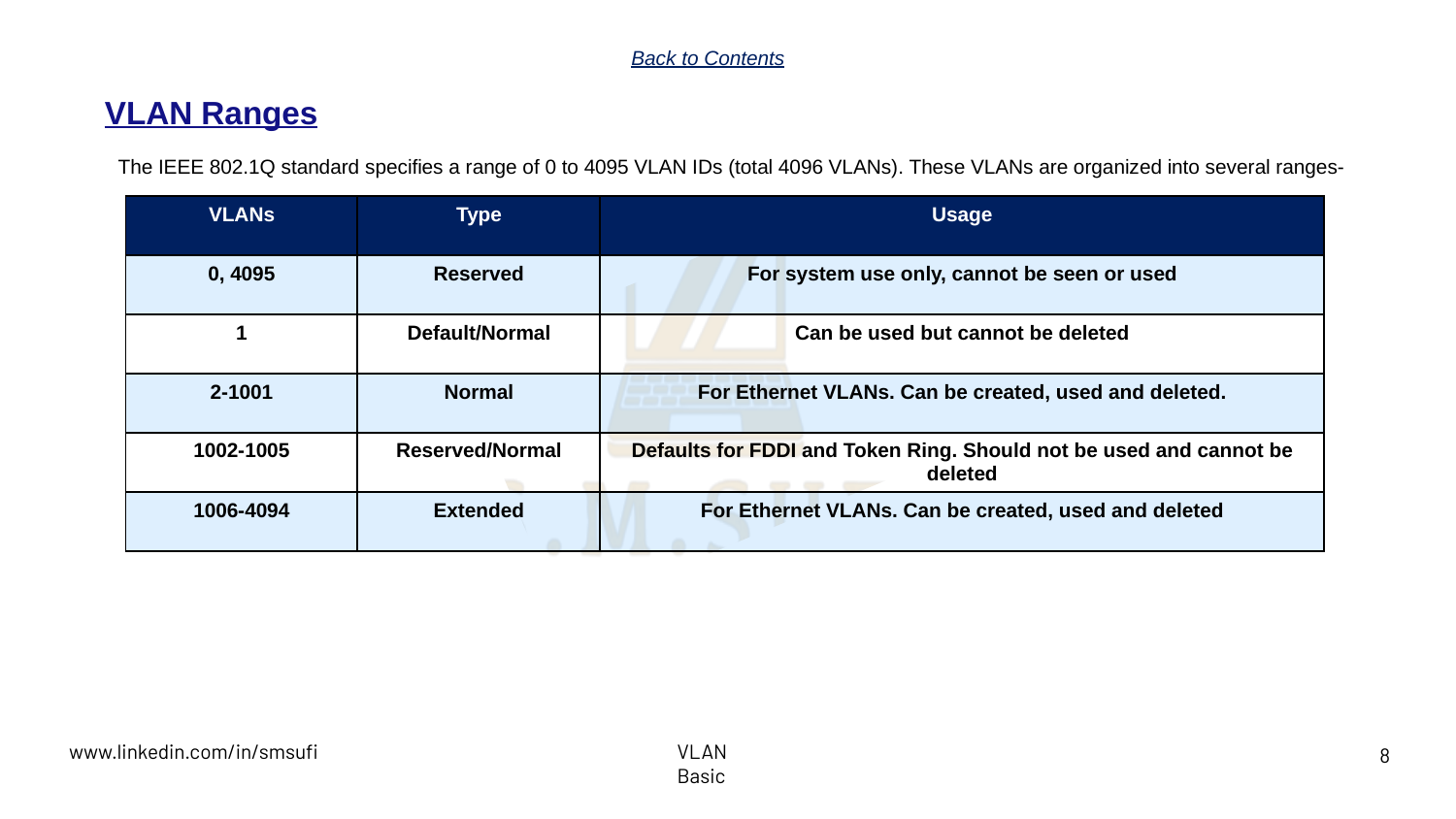

Back to Contents
VLAN Ranges
The IEEE 802.1Q standard specifies a range of 0 to 4095 VLAN IDs (total 4096 VLANs). These VLANs are organized into several ranges-
| VLANs | Type | Usage |
| --- | --- | --- |
| 0, 4095 | Reserved | For system use only, cannot be seen or used |
| 1 | Default/Normal | Can be used but cannot be deleted |
| 2-1001 | Normal | For Ethernet VLANs. Can be created, used and deleted. |
| 1002-1005 | Reserved/Normal | Defaults for FDDI and Token Ring. Should not be used and cannot be deleted |
| 1006-4094 | Extended | For Ethernet VLANs. Can be created, used and deleted |
8